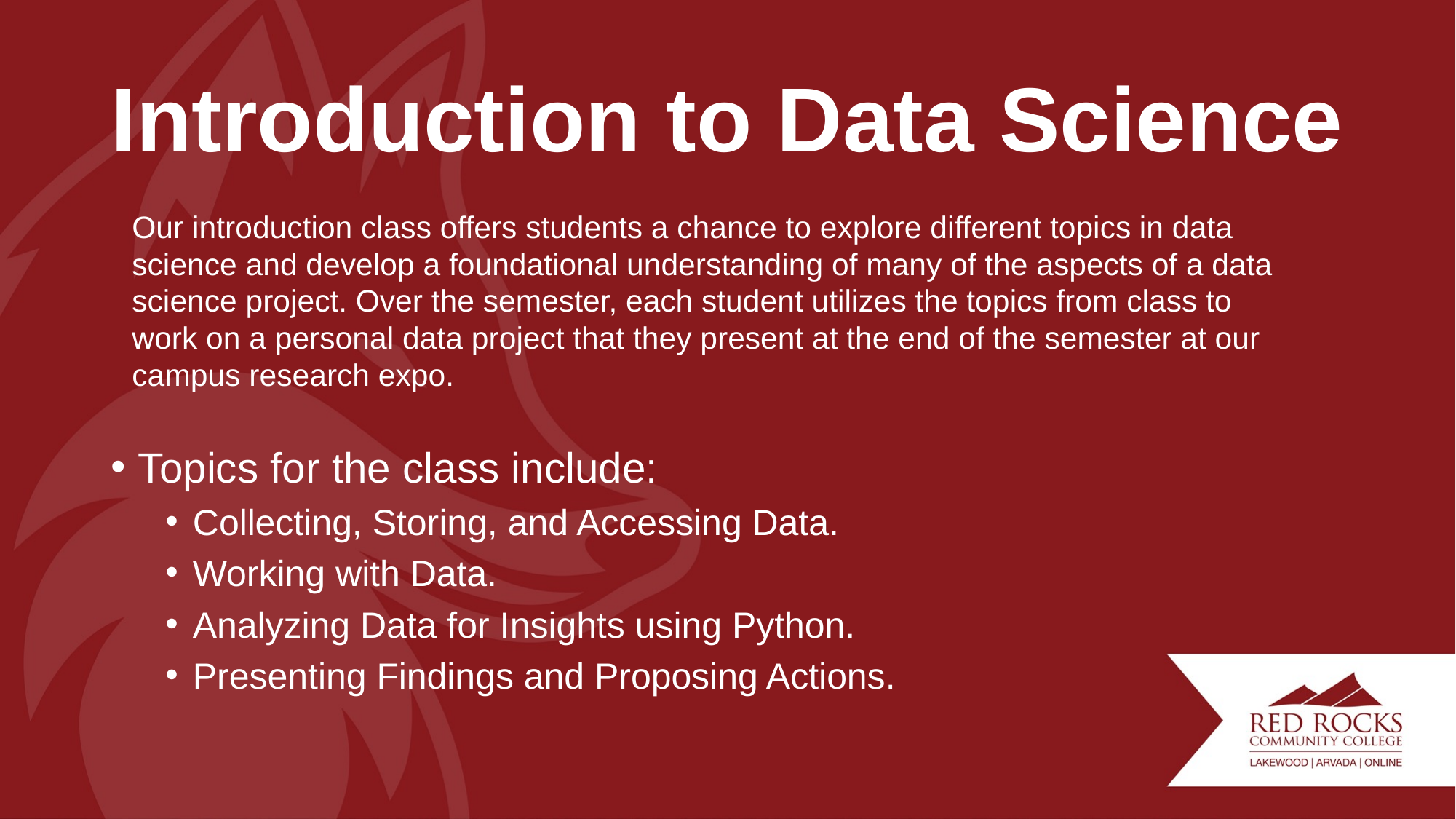

# Introduction to Data Science
Our introduction class offers students a chance to explore different topics in data science and develop a foundational understanding of many of the aspects of a data science project. Over the semester, each student utilizes the topics from class to work on a personal data project that they present at the end of the semester at our campus research expo.
Topics for the class include:
Collecting, Storing, and Accessing Data.
Working with Data.
Analyzing Data for Insights using Python.
Presenting Findings and Proposing Actions.